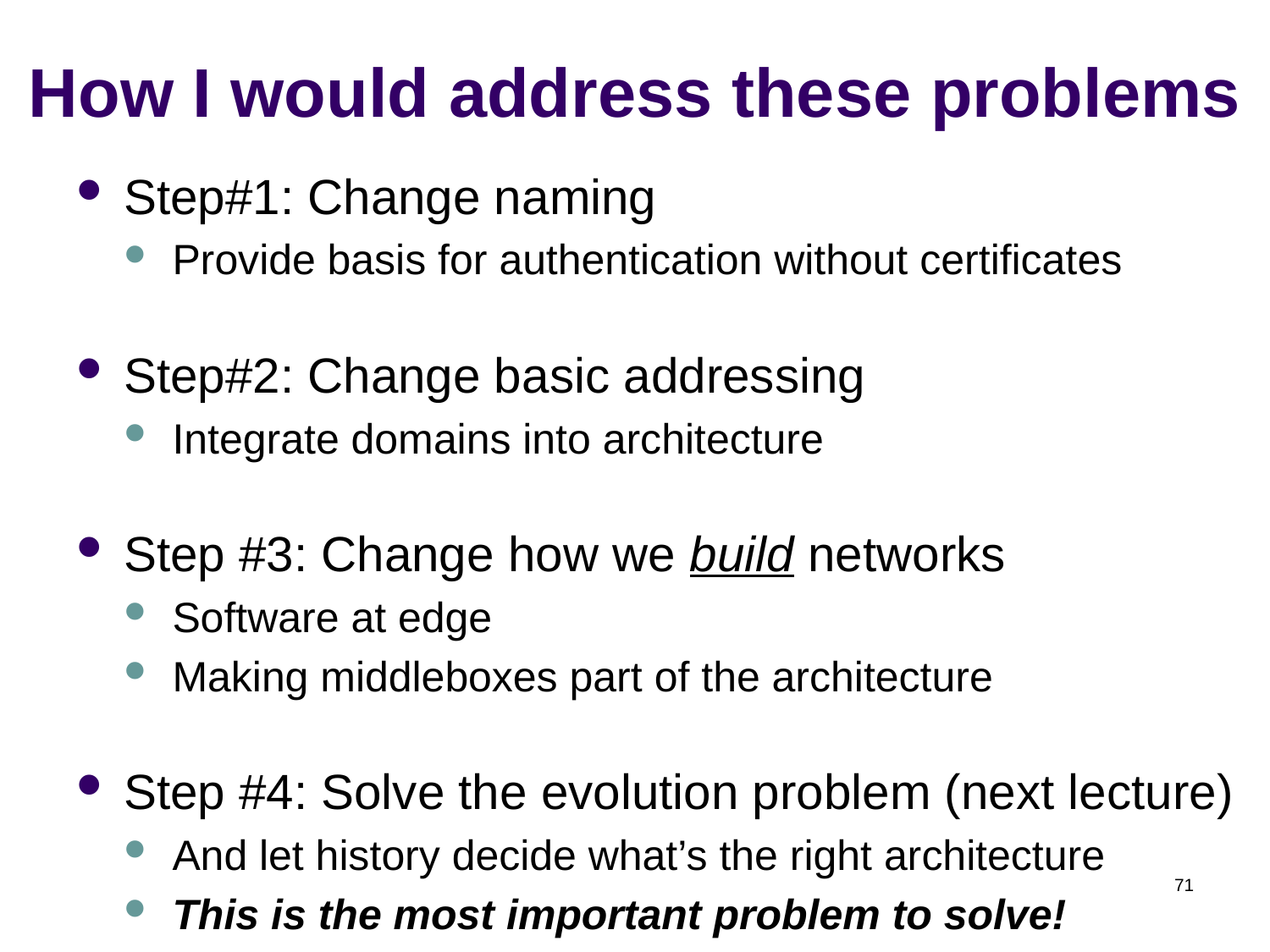

# How I would address these problems
Step#1: Change naming
Provide basis for authentication without certificates

Step#2: Change basic addressing
Integrate domains into architecture

Step #3: Change how we build networks
Software at edge
Making middleboxes part of the architecture

Step #4: Solve the evolution problem (next lecture)
And let history decide what’s the right architecture
This is the most important problem to solve!
71